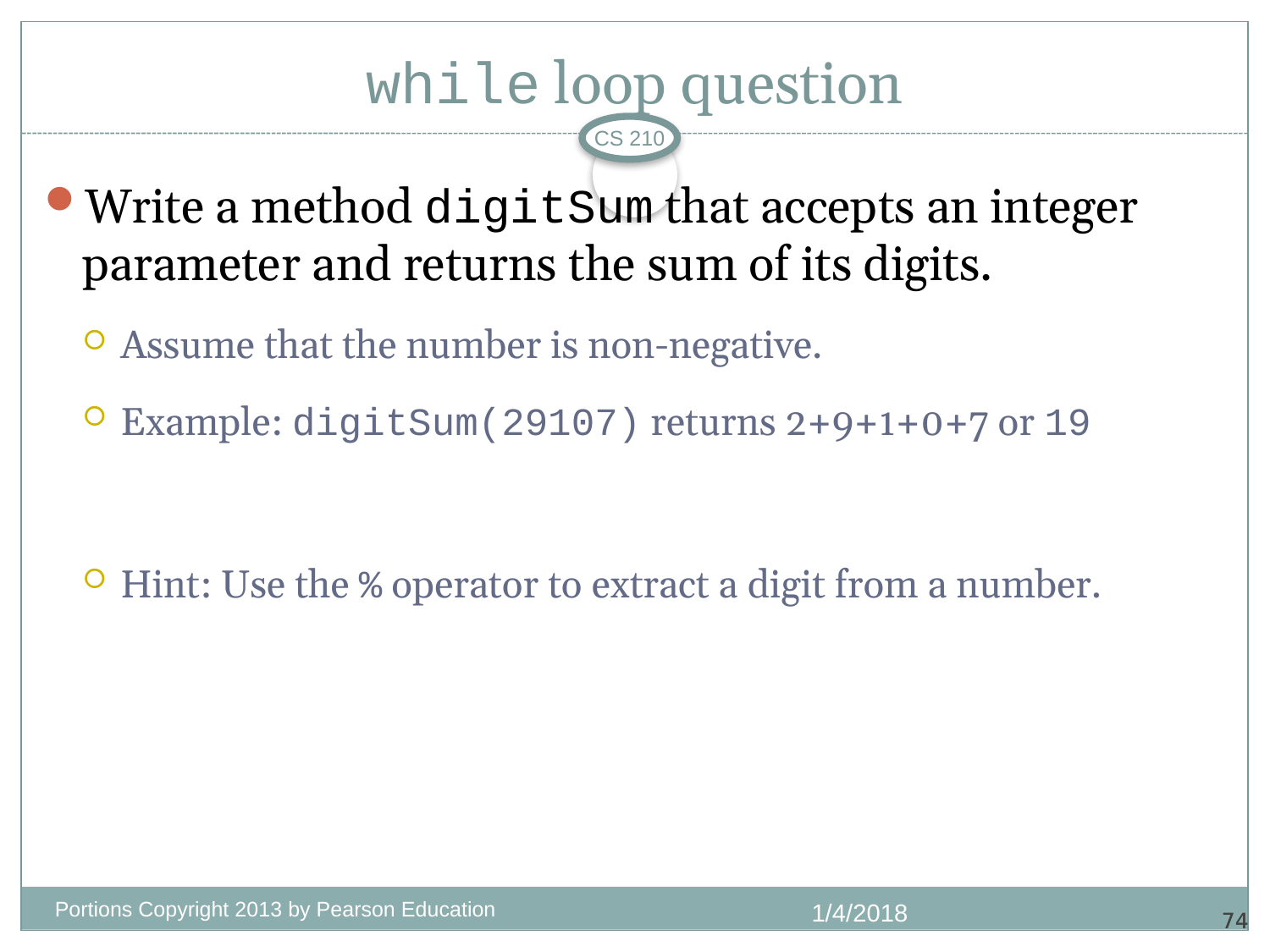

# while loop question
CS 210
Write a method digitSum that accepts an integer parameter and returns the sum of its digits.

Assume that the number is non-negative.

Example: digitSum(29107) returns 2+9+1+0+7 or 19

Hint: Use the % operator to extract a digit from a number.
Portions Copyright 2013 by Pearson Education
1/4/2018